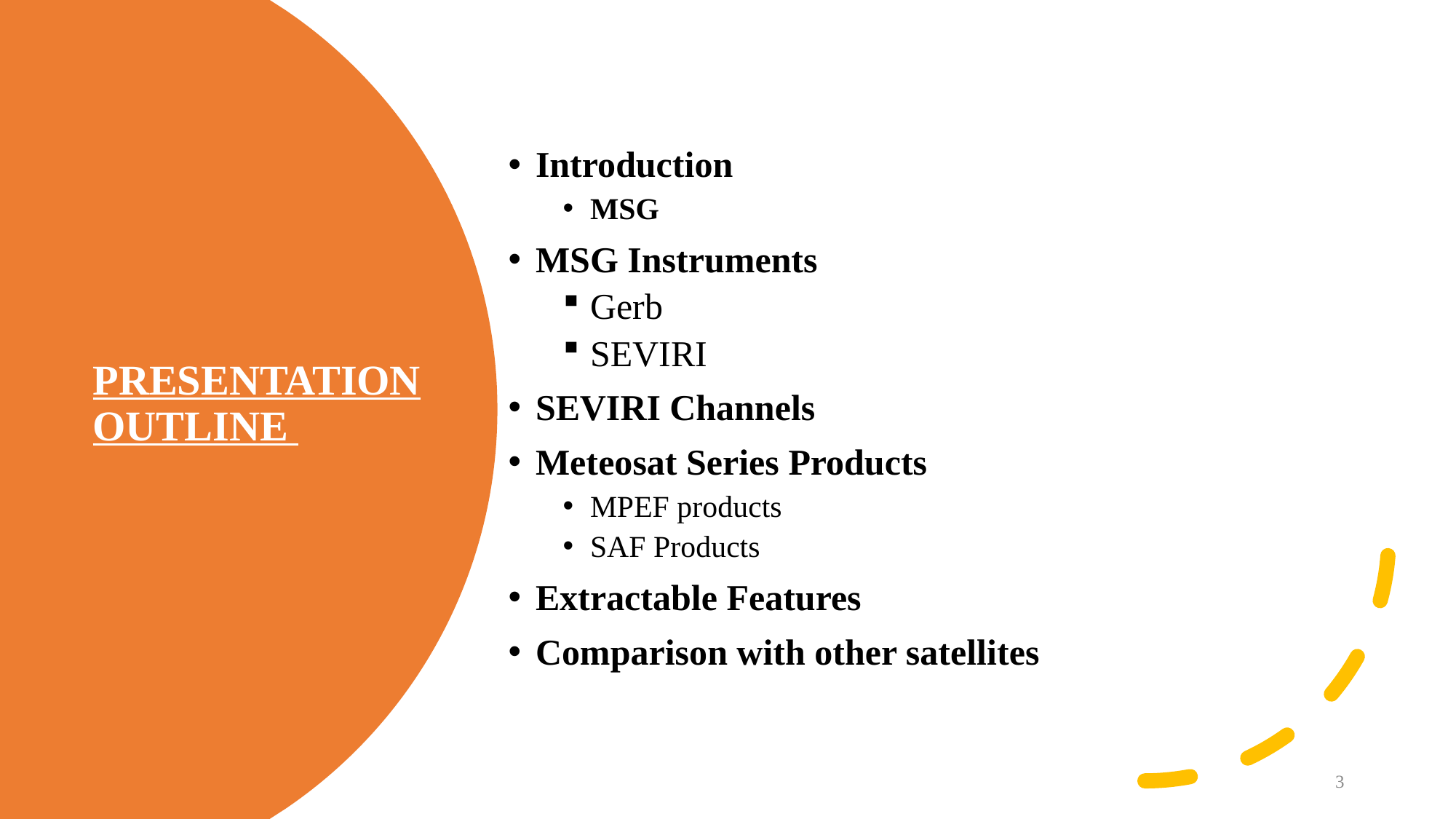

Introduction
MSG
MSG Instruments
Gerb
SEVIRI
SEVIRI Channels
Meteosat Series Products
MPEF products
SAF Products
Extractable Features
Comparison with other satellites
# PRESENTATION OUTLINE

3